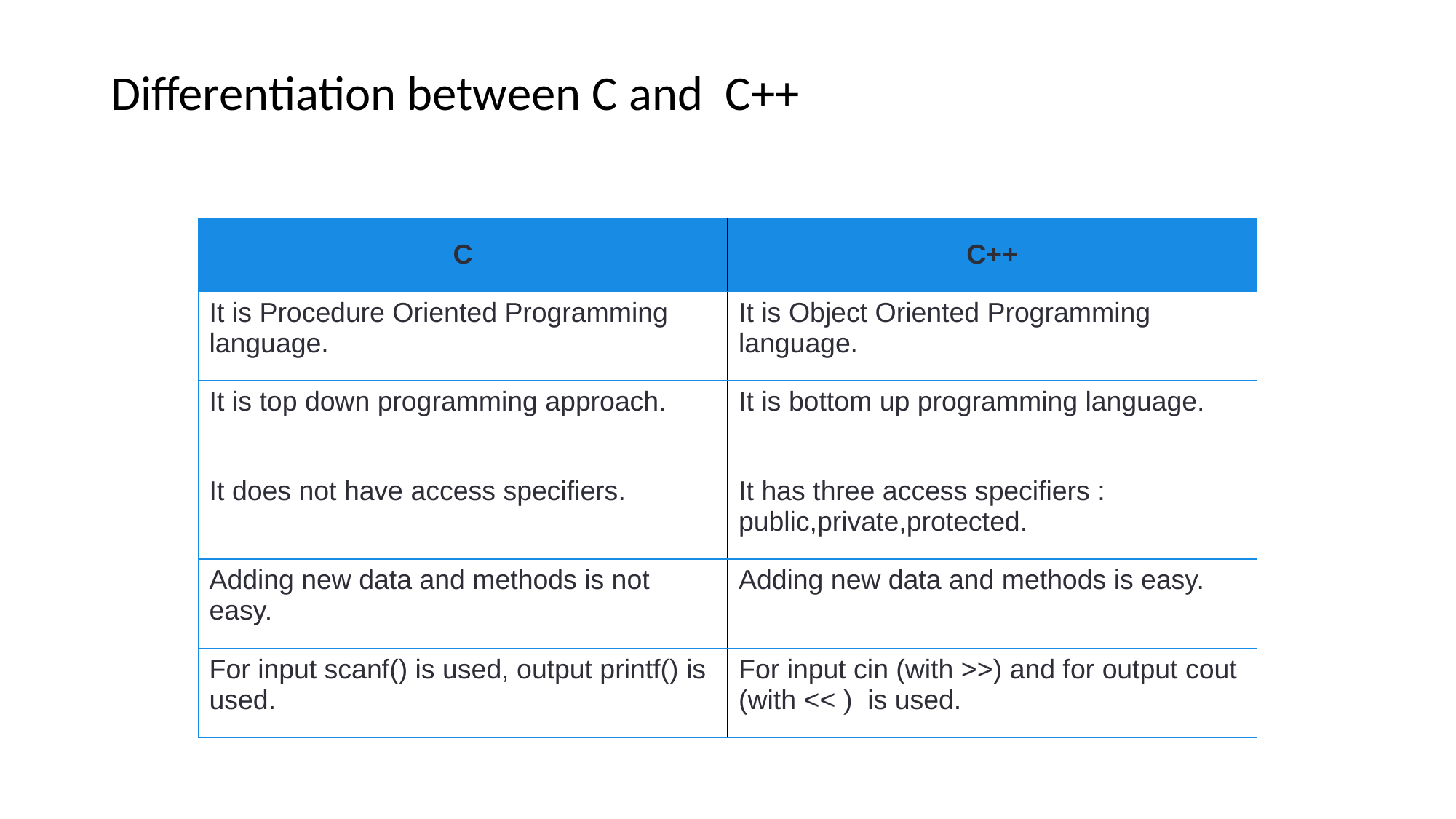

# Differentiation between C and  C++

| C | C++ |
| --- | --- |
| It is Procedure Oriented Programming language. | It is Object Oriented Programming language. |
| It is top down programming approach. | It is bottom up programming language. |
| It does not have access specifiers. | It has three access specifiers : public,private,protected. |
| Adding new data and methods is not easy. | Adding new data and methods is easy. |
| For input scanf() is used, output printf() is used. | For input cin (with >>) and for output cout  (with << )  is used. |